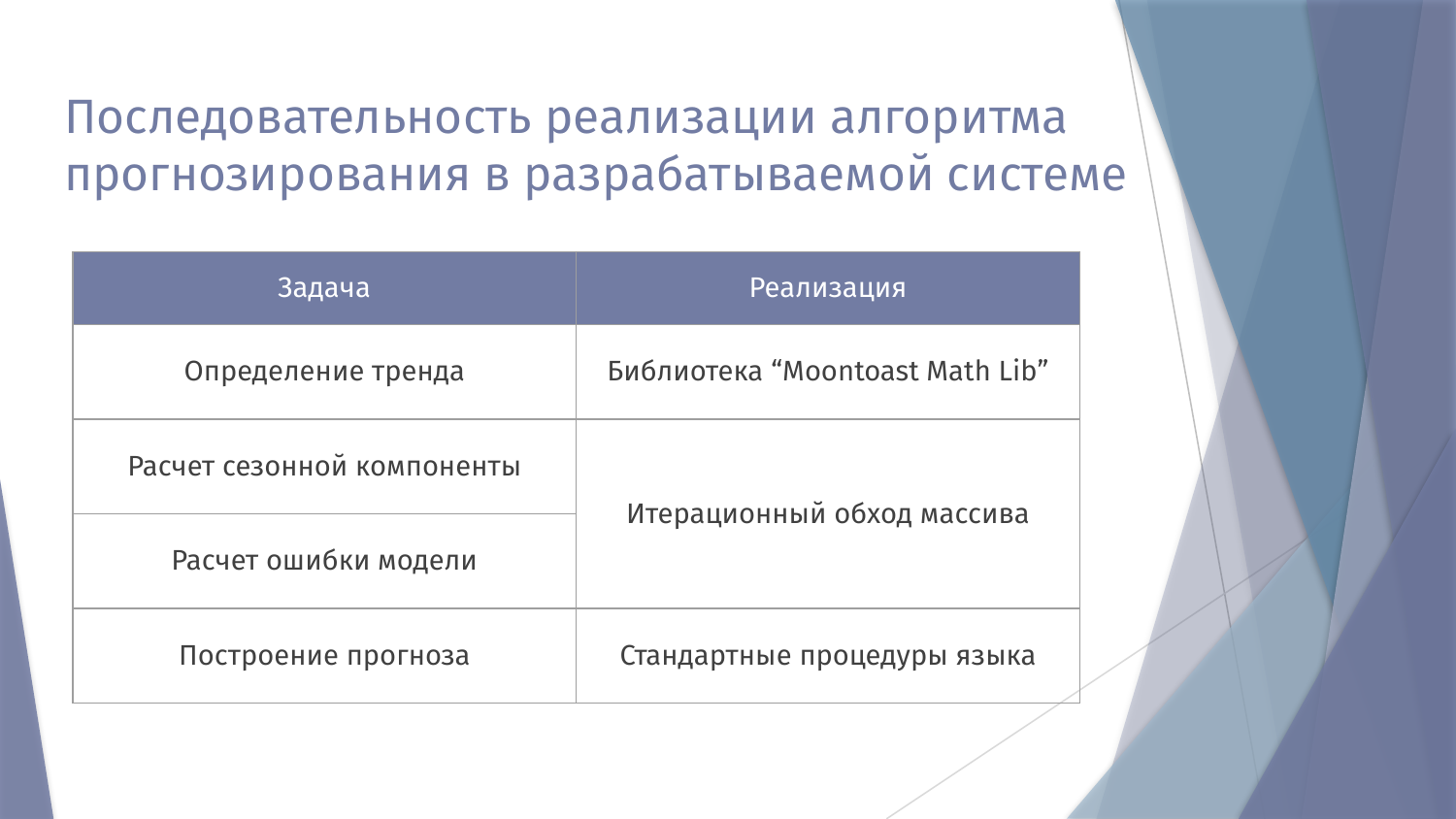

# Последовательность реализации алгоритма прогнозирования в разрабатываемой системе
| Задача | Реализация |
| --- | --- |
| Определение тренда | Библиотека “Moontoast Math Lib” |
| Расчет сезонной компоненты | Итерационный обход массива |
| Расчет ошибки модели |  |
| Построение прогноза | Стандартные процедуры языка |